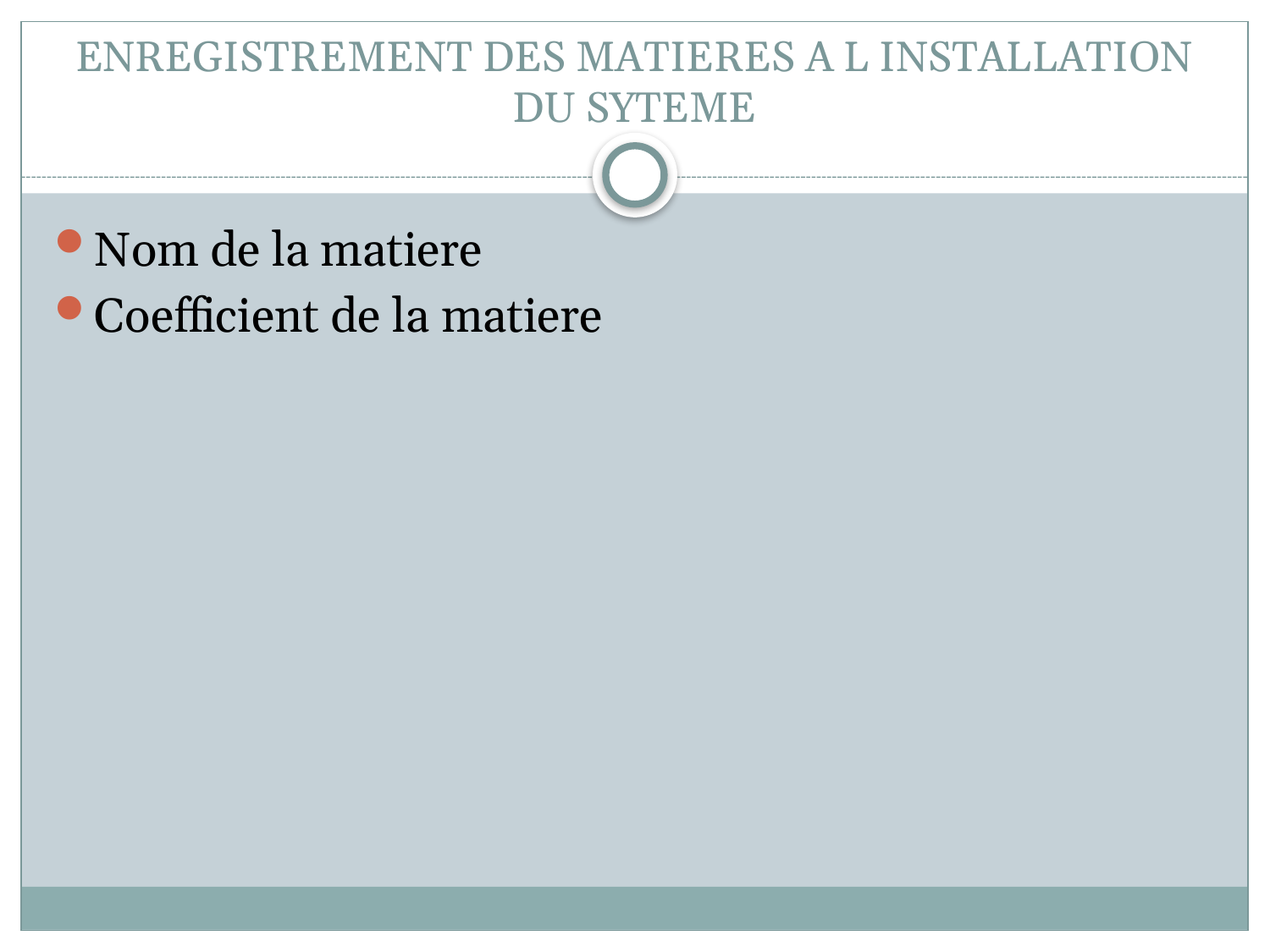

# ENREGISTREMENT DES MATIERES A L INSTALLATION DU SYTEME
Nom de la matiere
Coefficient de la matiere